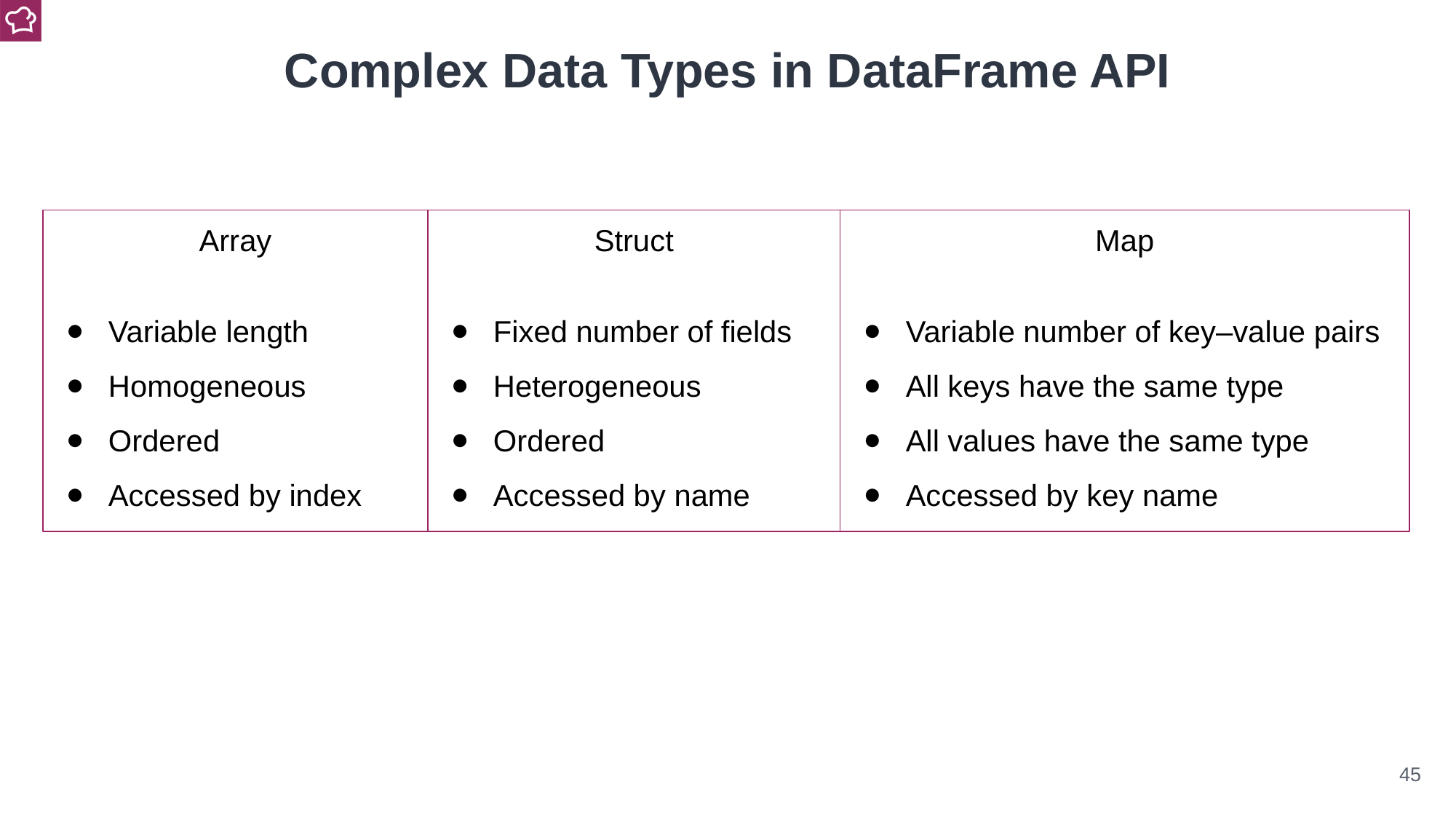

Complex Data Types in DataFrame API
Struct

Fixed number of fields
Heterogeneous
Ordered
Accessed by name
Map

Variable number of key–value pairs
All keys have the same type
All values have the same type
Accessed by key name
Array

Variable length
Homogeneous
Ordered
Accessed by index
45